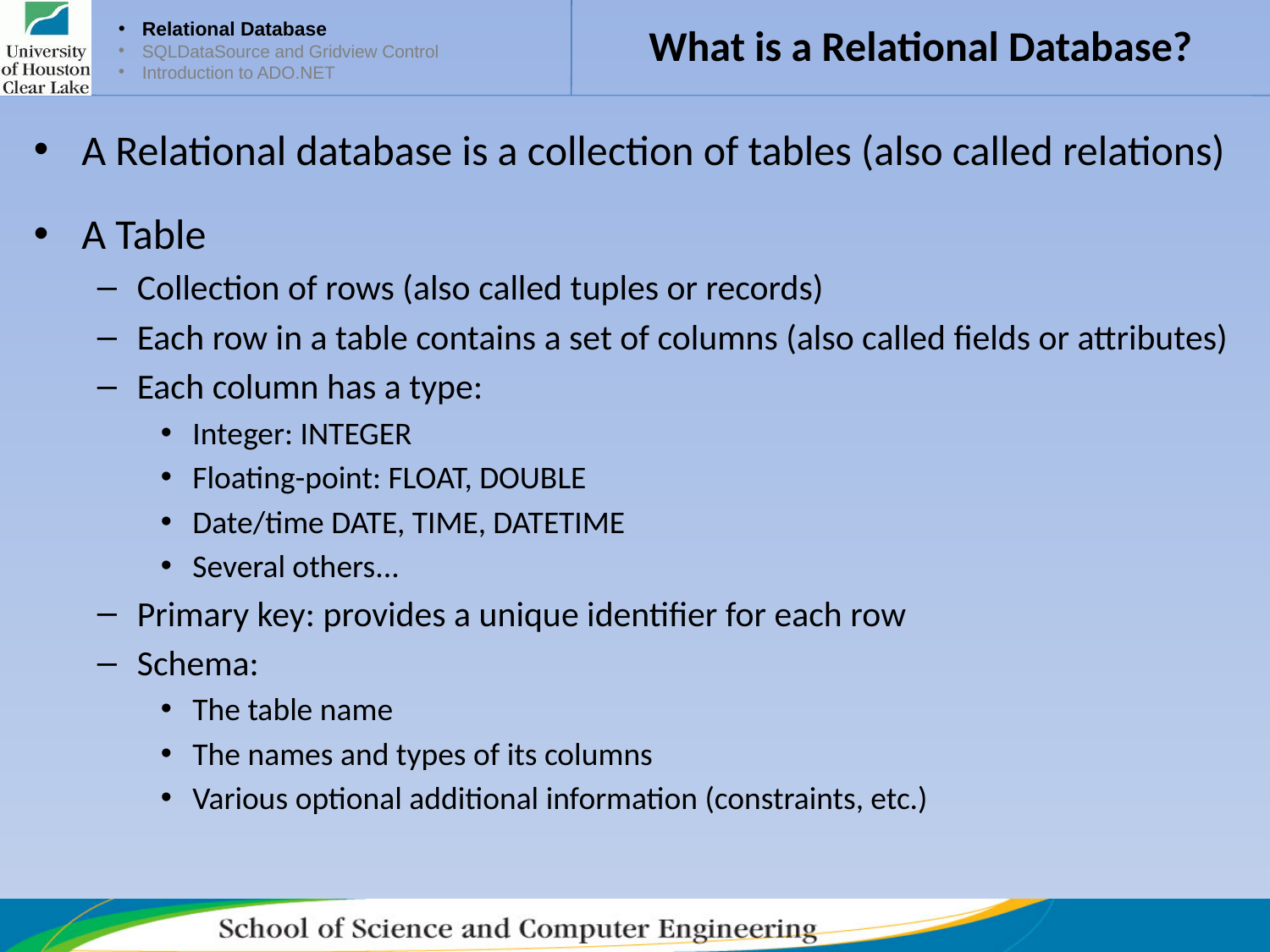

# What is a Relational Database?
Relational Database
SQLDataSource and Gridview Control
Introduction to ADO.NET
A Relational database is a collection of tables (also called relations)
A Table
Collection of rows (also called tuples or records)
Each row in a table contains a set of columns (also called fields or attributes)
Each column has a type:
Integer: INTEGER
Floating-point: FLOAT, DOUBLE
Date/time DATE, TIME, DATETIME
Several others...
Primary key: provides a unique identifier for each row
Schema:
The table name
The names and types of its columns
Various optional additional information (constraints, etc.)